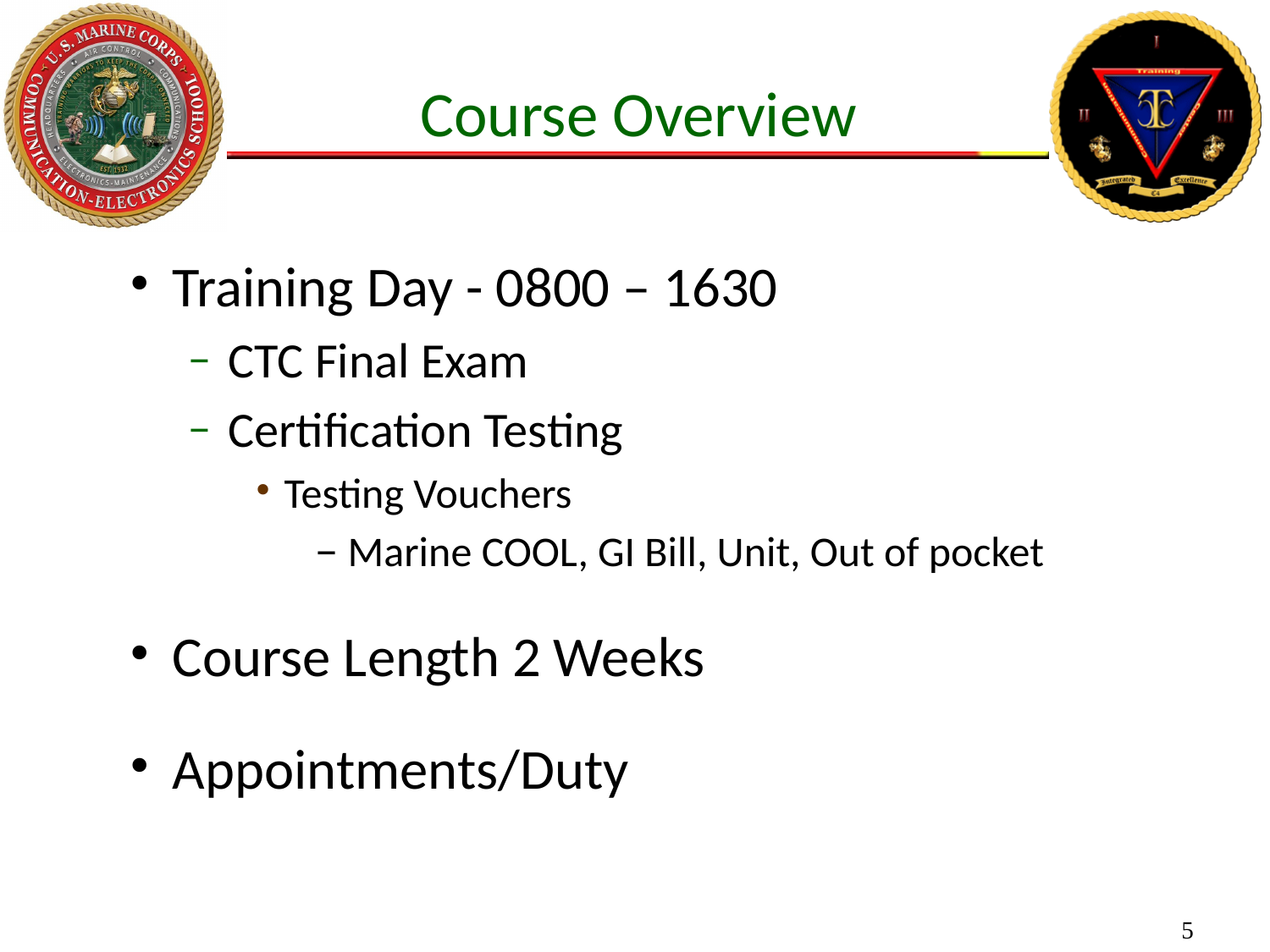

Course Overview
Training Day - 0800 – 1630
CTC Final Exam
Certification Testing
Testing Vouchers
Marine COOL, GI Bill, Unit, Out of pocket

Course Length 2 Weeks

Appointments/Duty